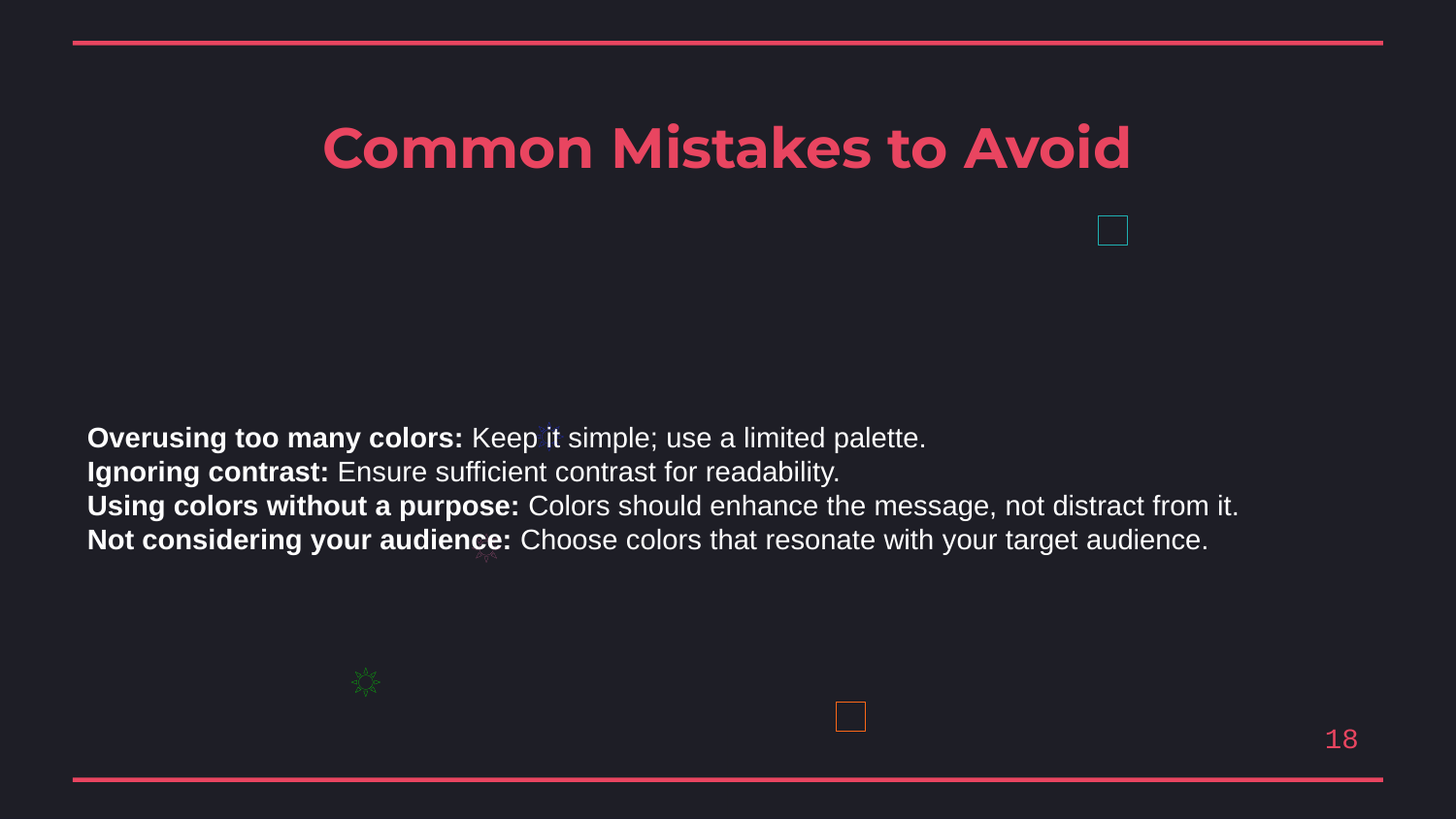

Common Mistakes to Avoid

Overusing too many colors: Keep it simple; use a limited palette.
Ignoring contrast: Ensure sufficient contrast for readability.
Using colors without a purpose: Colors should enhance the message, not distract from it.
Not considering your audience: Choose colors that resonate with your target audience.

18